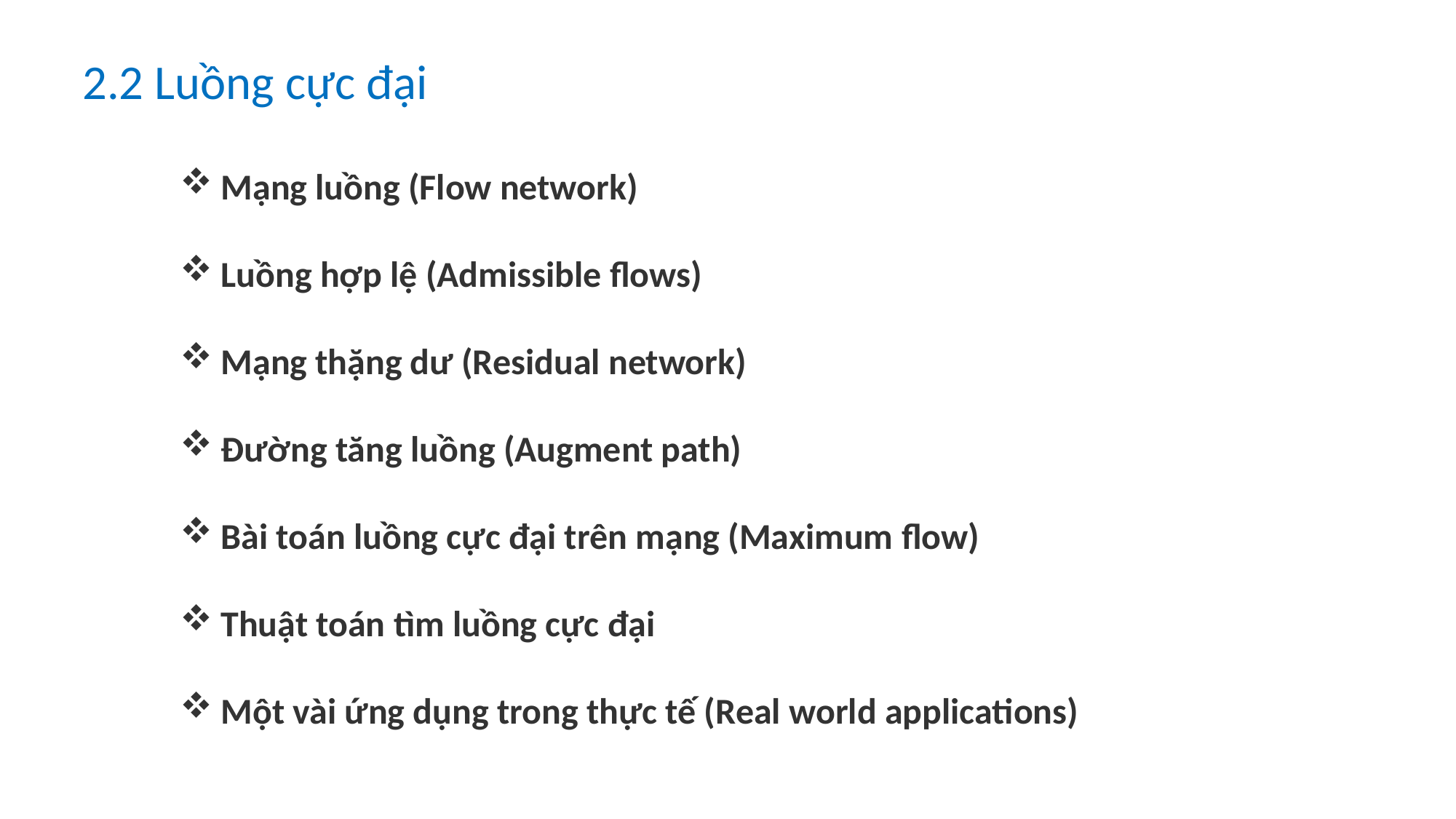

2.2 Luồng cực đại
Mạng luồng (Flow network)
Luồng hợp lệ (Admissible flows)
Mạng thặng dư (Residual network)
Đường tăng luồng (Augment path)
Bài toán luồng cực đại trên mạng (Maximum flow)
Thuật toán tìm luồng cực đại
Một vài ứng dụng trong thực tế (Real world applications)